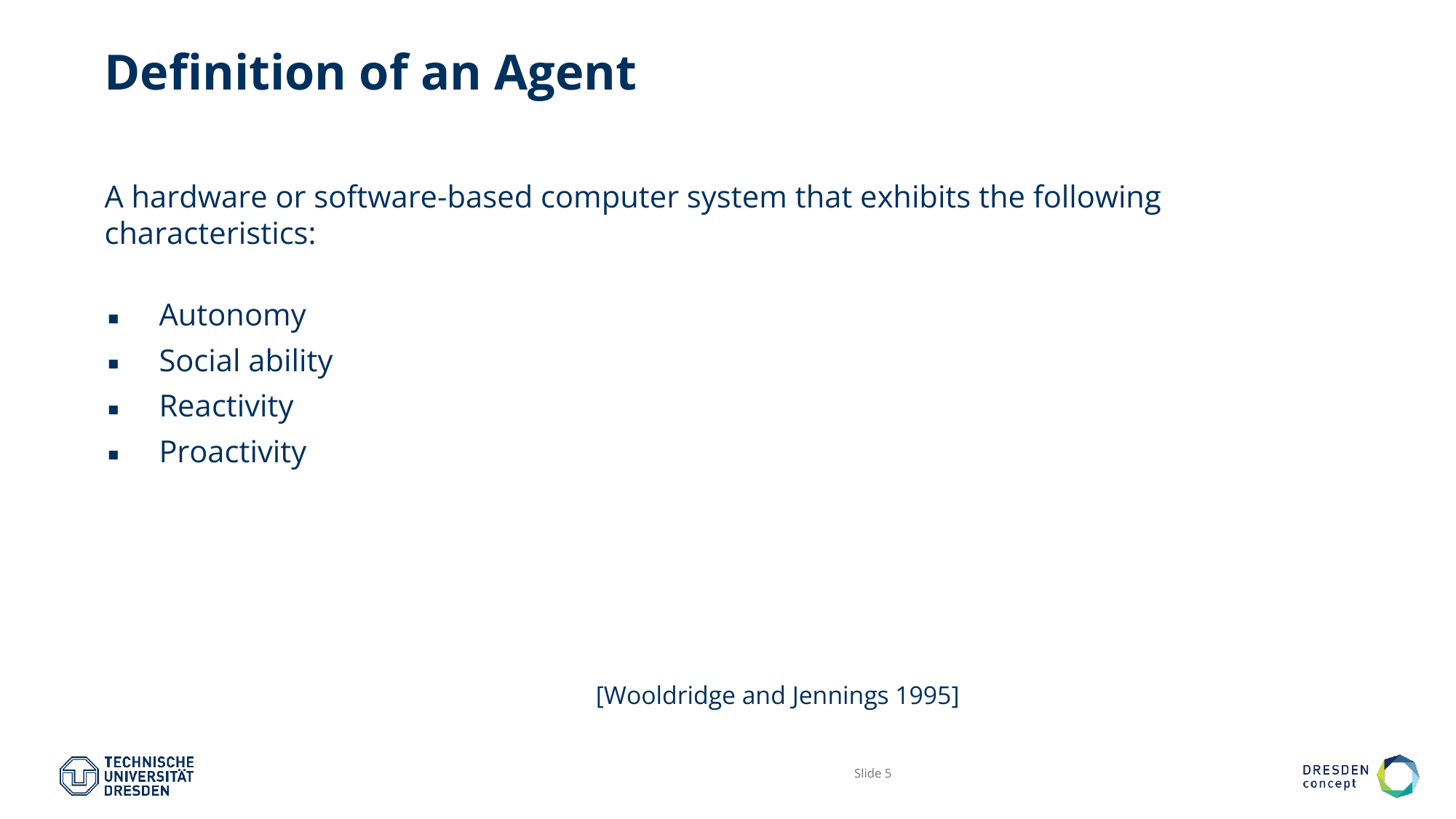

# Definition of an Agent
A hardware or software-based computer system that exhibits the following characteristics:

Autonomy
Social ability
Reactivity
Proactivity
[Wooldridge and Jennings 1995]